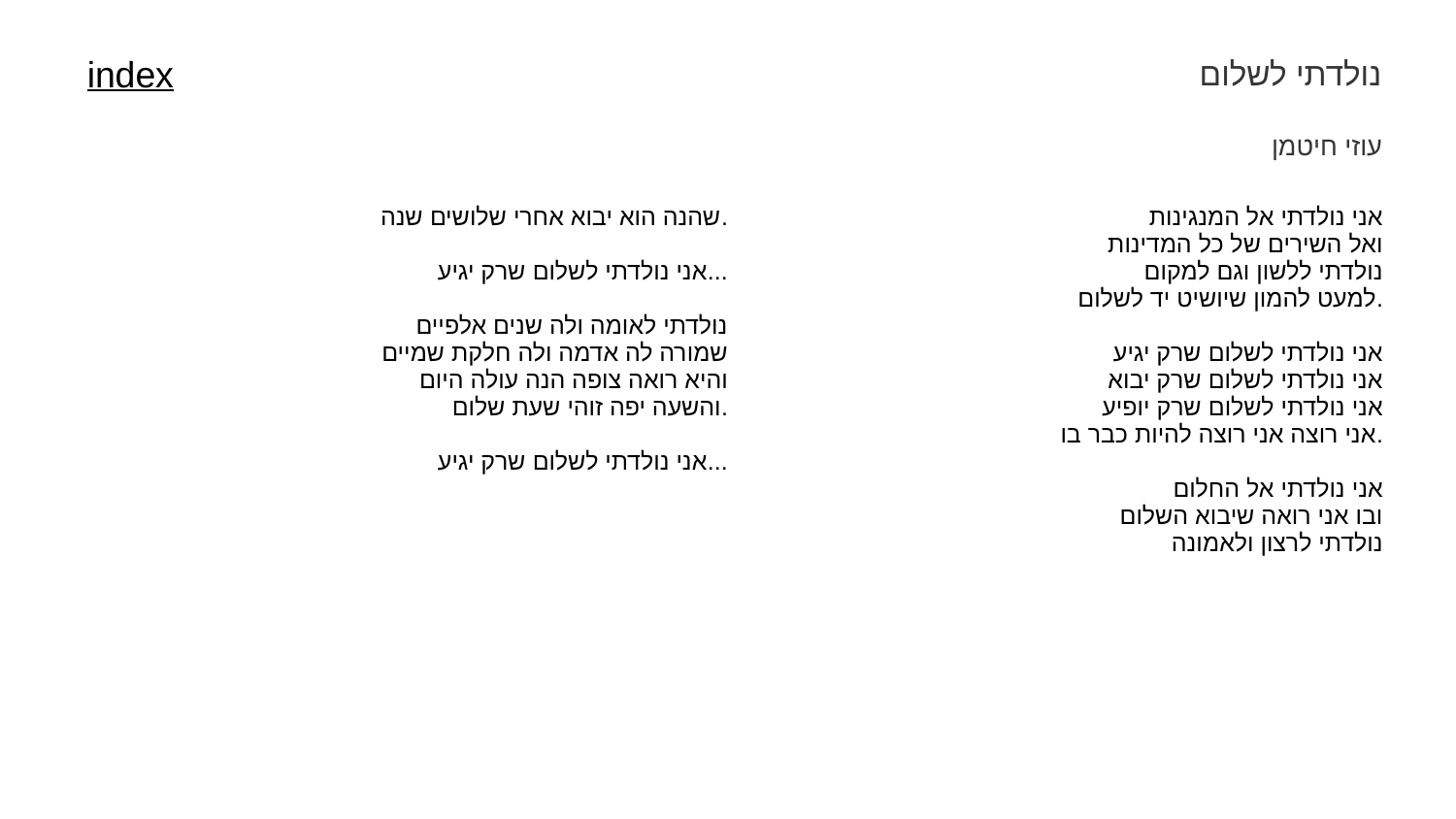

נולדתי לשלום
index
עוזי חיטמן
| שהנה הוא יבוא אחרי שלושים שנה. אני נולדתי לשלום שרק יגיע... נולדתי לאומה ולה שנים אלפיים שמורה לה אדמה ולה חלקת שמיים והיא רואה צופה הנה עולה היום והשעה יפה זוהי שעת שלום. אני נולדתי לשלום שרק יגיע... | אני נולדתי אל המנגינות ואל השירים של כל המדינות נולדתי ללשון וגם למקום למעט להמון שיושיט יד לשלום. אני נולדתי לשלום שרק יגיע אני נולדתי לשלום שרק יבוא אני נולדתי לשלום שרק יופיע אני רוצה אני רוצה להיות כבר בו. אני נולדתי אל החלום ובו אני רואה שיבוא השלום נולדתי לרצון ולאמונה |
| --- | --- |